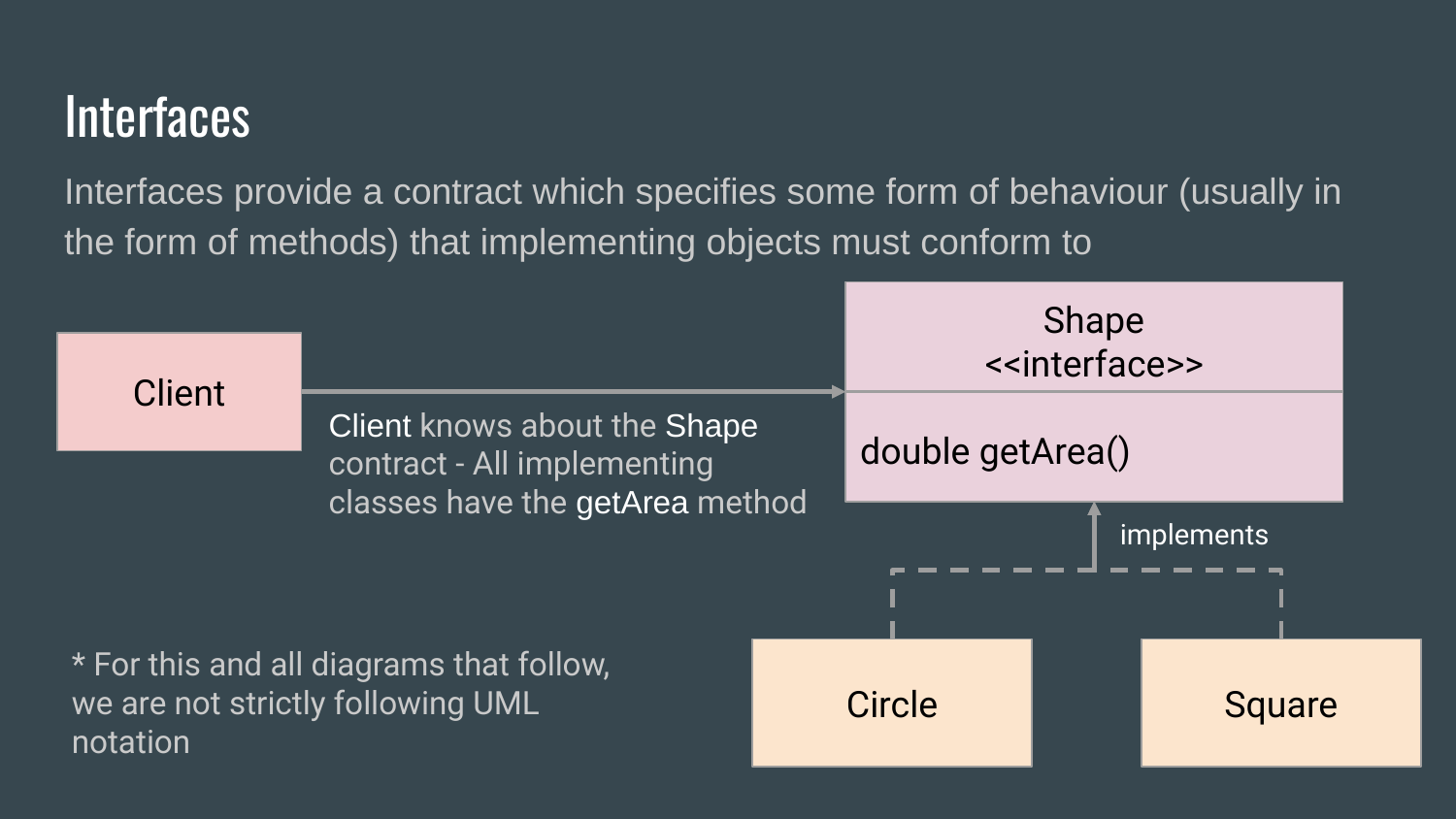

# Interfaces
Interfaces provide a contract which specifies some form of behaviour (usually in the form of methods) that implementing objects must conform to
Shape
<<interface>>

double getArea()
Client
Client knows about the Shape contract - All implementing classes have the getArea method
implements
* For this and all diagrams that follow, we are not strictly following UML notation
Circle
Square